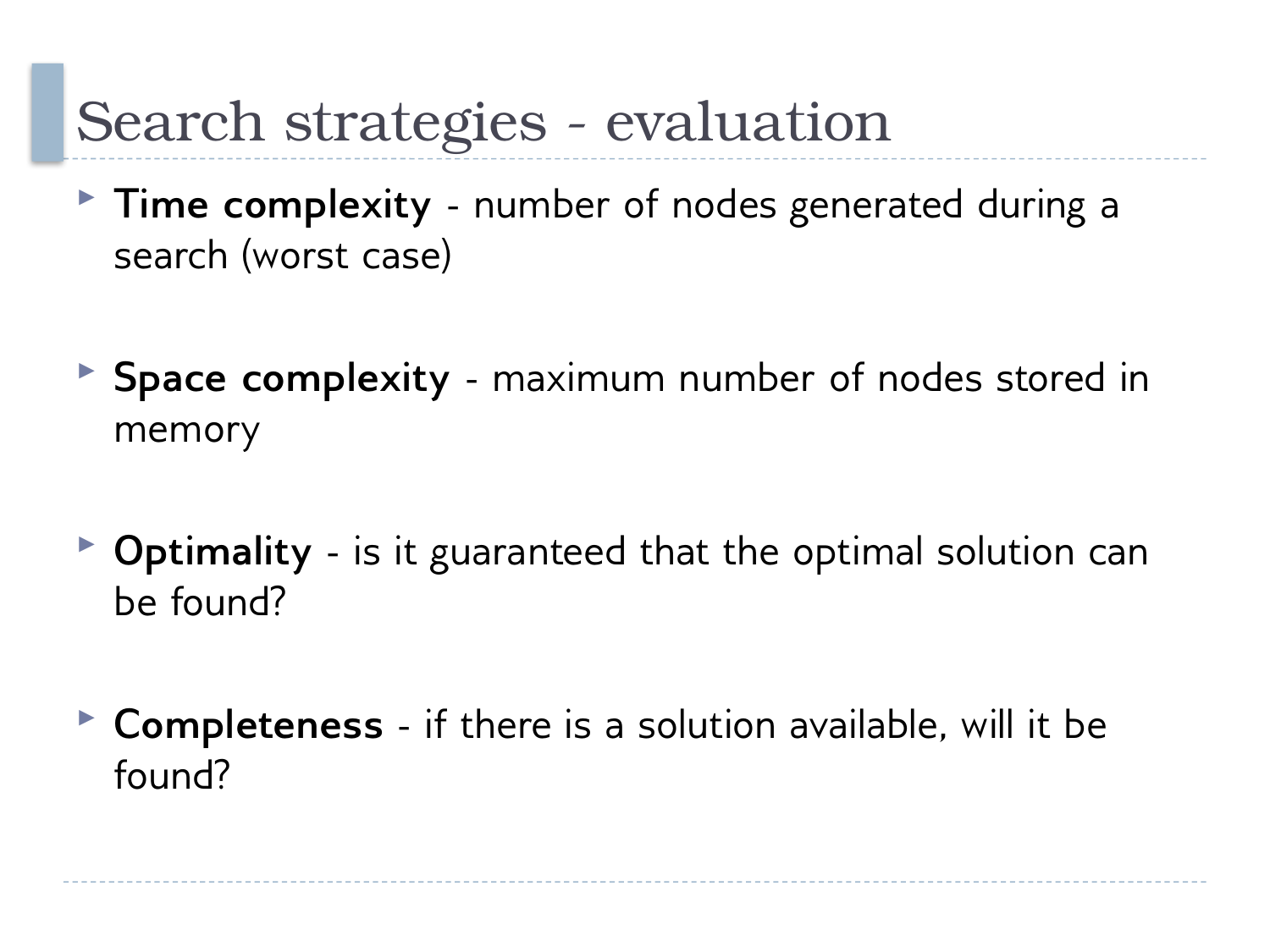

# Search strategies - evaluation
Time complexity - number of nodes generated during a search (worst case)

Space complexity - maximum number of nodes stored in memory

Optimality - is it guaranteed that the optimal solution can be found?

Completeness - if there is a solution available, will it be found?